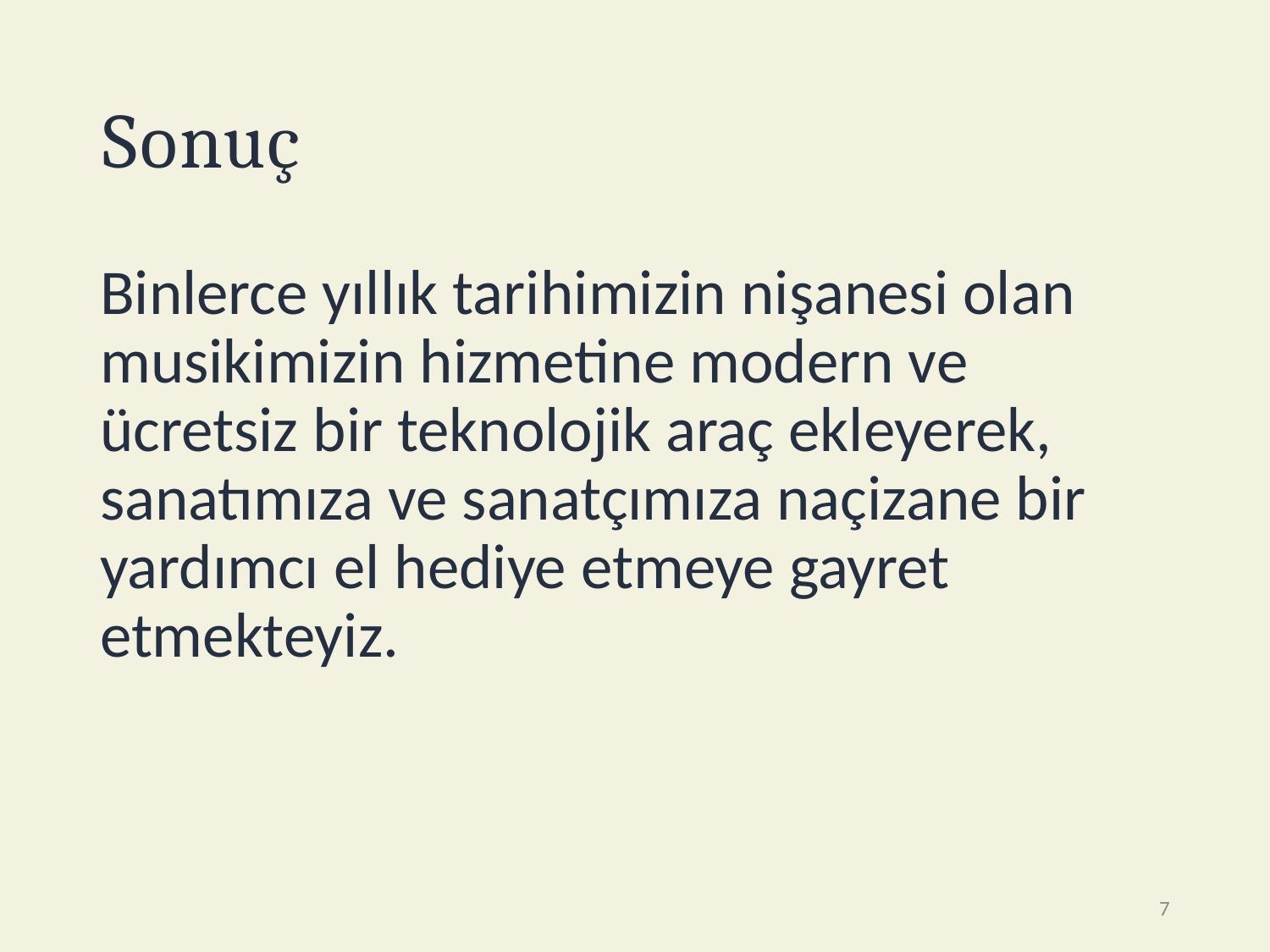

# Sonuç
Binlerce yıllık tarihimizin nişanesi olan musikimizin hizmetine modern ve ücretsiz bir teknolojik araç ekleyerek, sanatımıza ve sanatçımıza naçizane bir yardımcı el hediye etmeye gayret etmekteyiz.
7